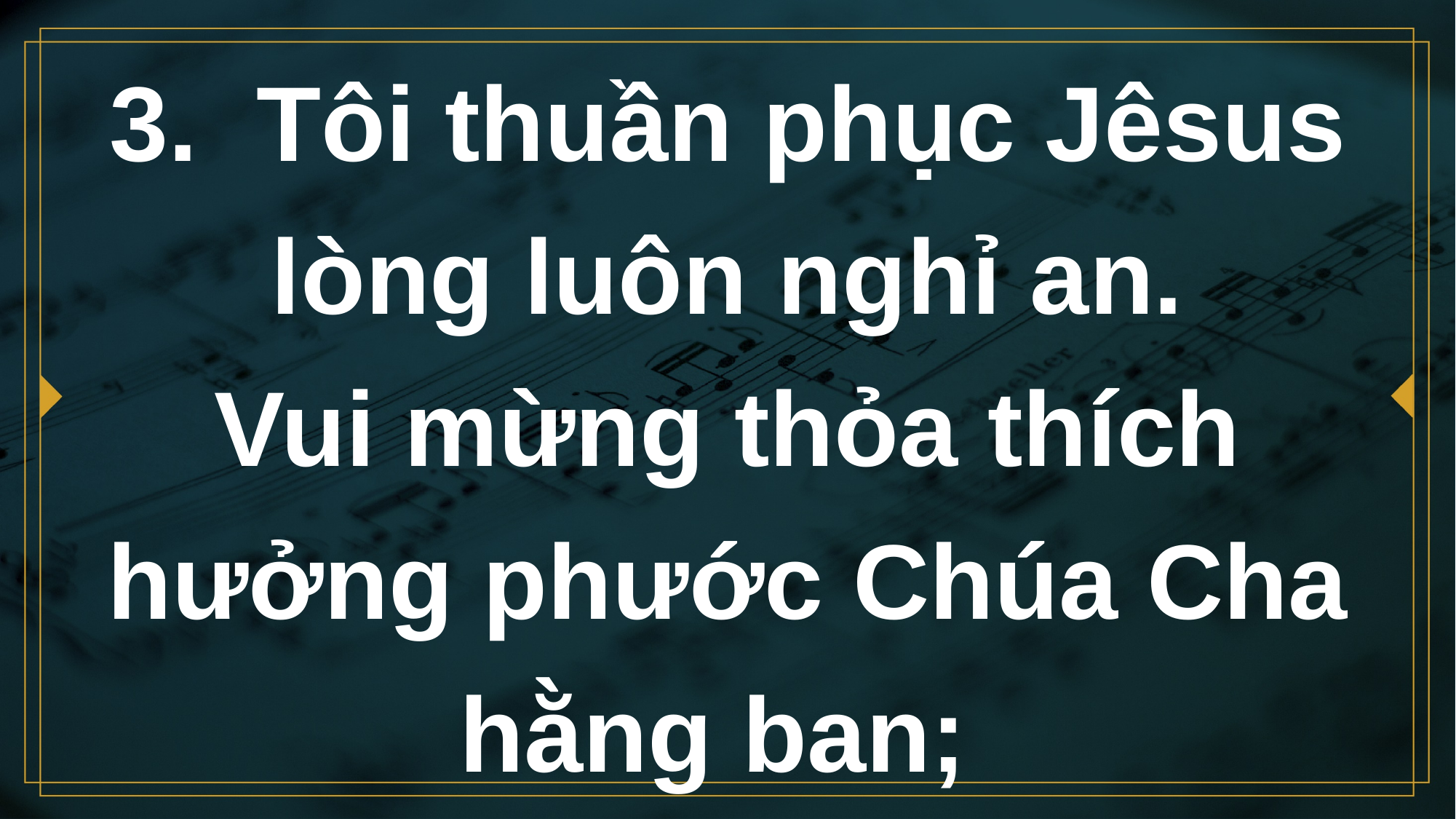

# 3.  Tôi thuần phục Jêsus lòng luôn nghỉ an. Vui mừng thỏa thích hưởng phước Chúa Cha hằng ban;